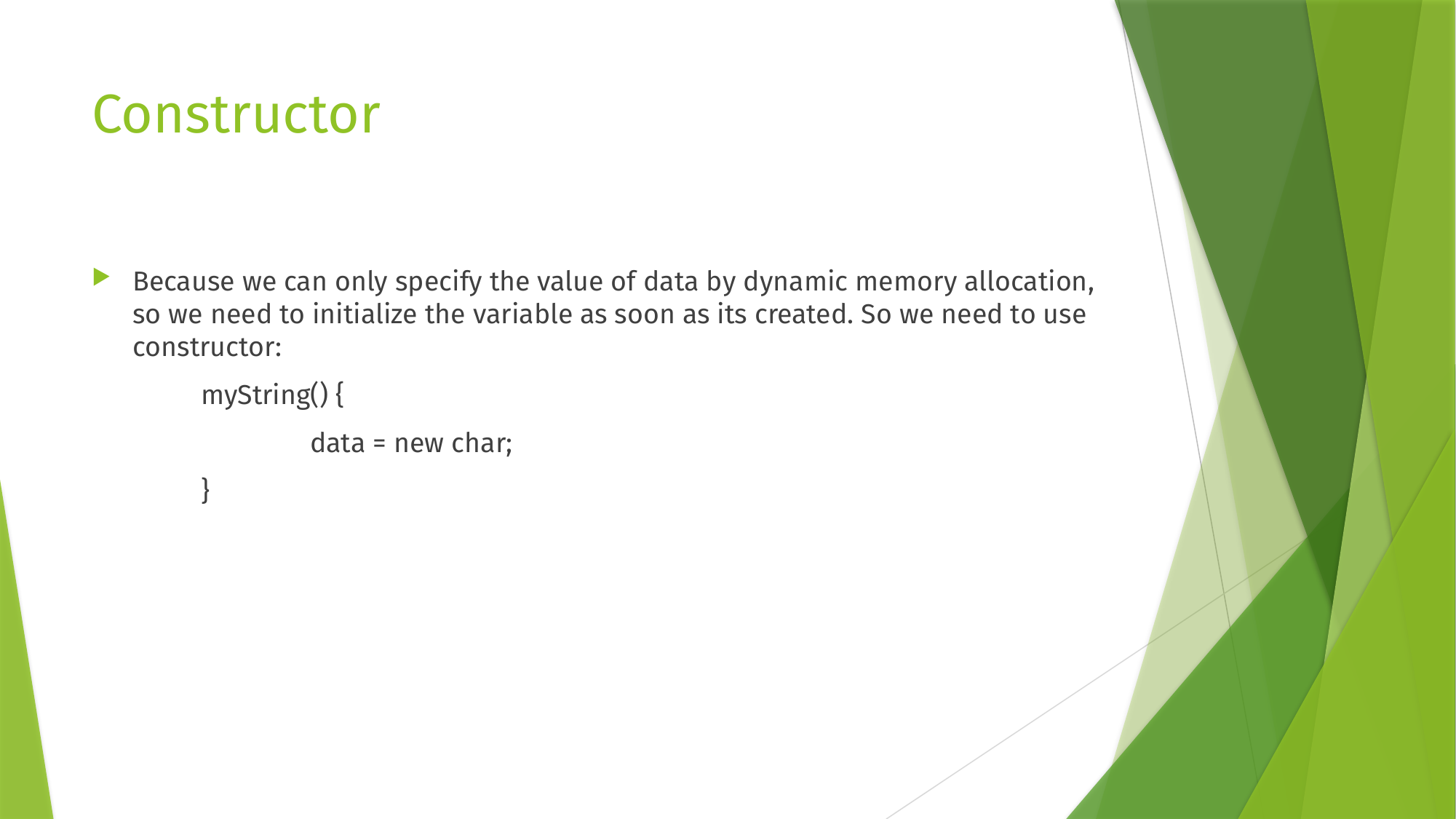

# Constructor
Because we can only specify the value of data by dynamic memory allocation, so we need to initialize the variable as soon as its created. So we need to use constructor:
	myString() {
		data = new char;
	}